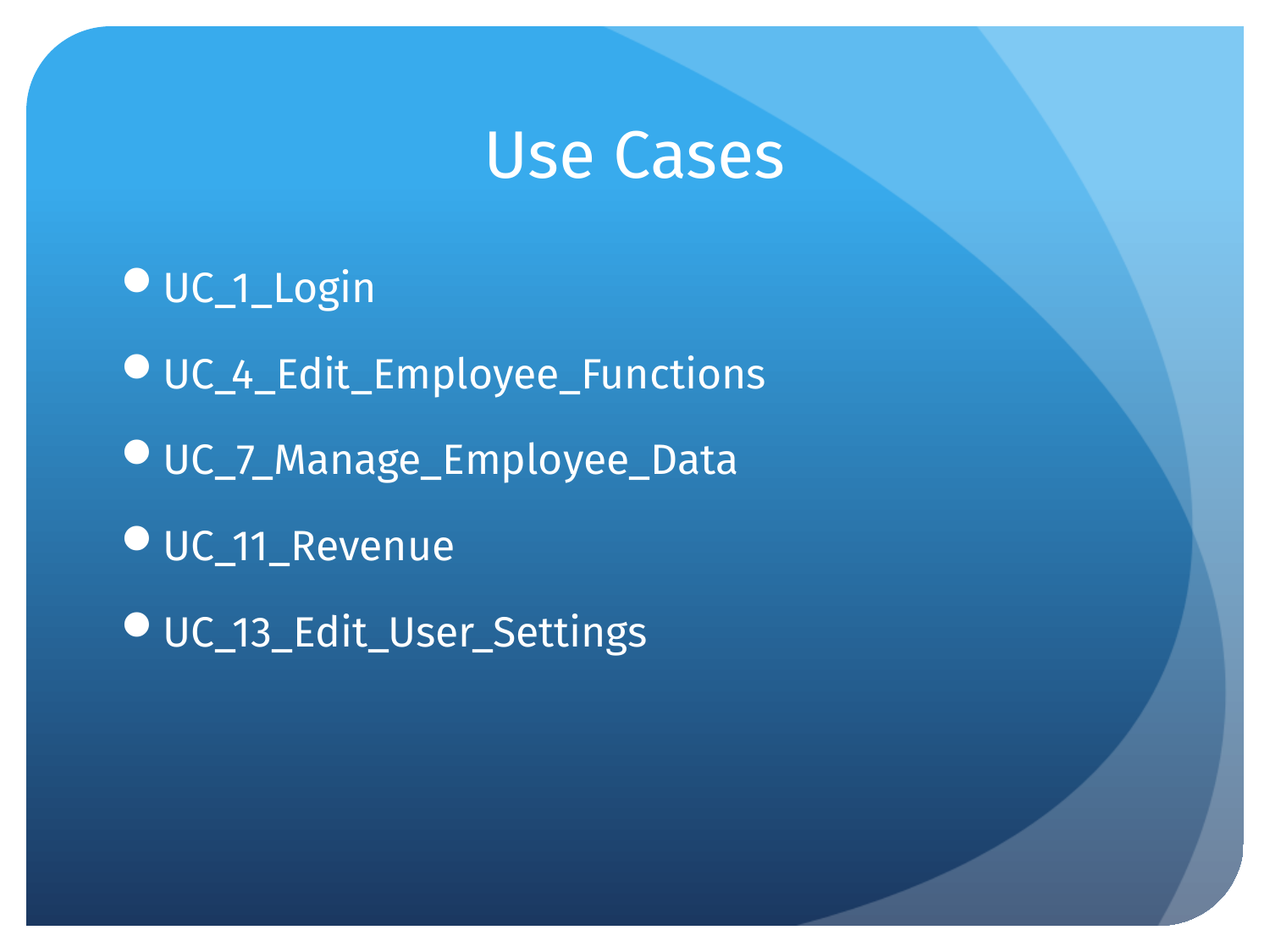

# Use Cases
UC_1_Login
UC_4_Edit_Employee_Functions
UC_7_Manage_Employee_Data
UC_11_Revenue
UC_13_Edit_User_Settings